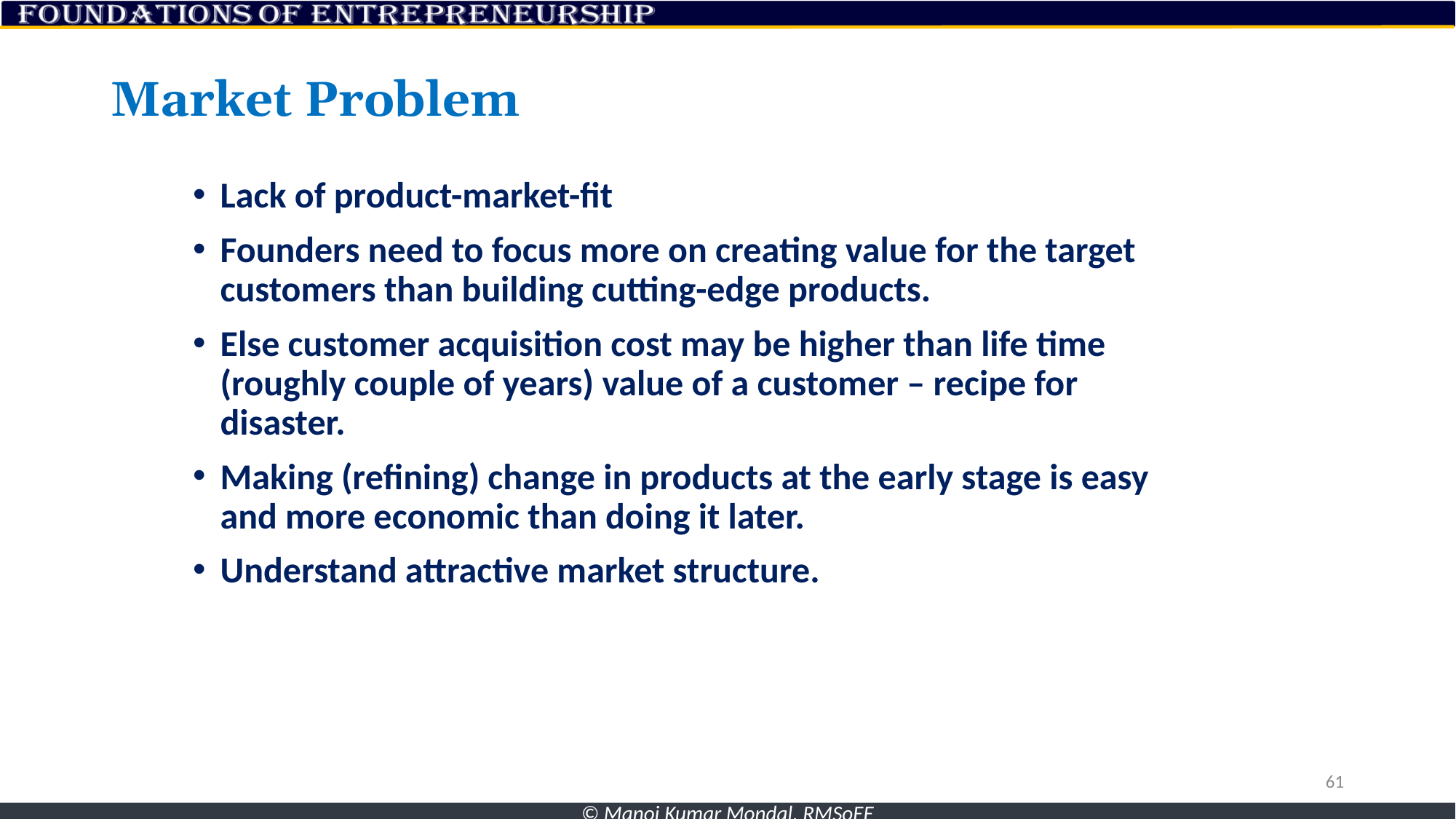

# Market Problem
Lack of product-market-fit
Founders need to focus more on creating value for the target customers than building cutting-edge products.
Else customer acquisition cost may be higher than life time (roughly couple of years) value of a customer – recipe for disaster.
Making (refining) change in products at the early stage is easy and more economic than doing it later.
Understand attractive market structure.
61